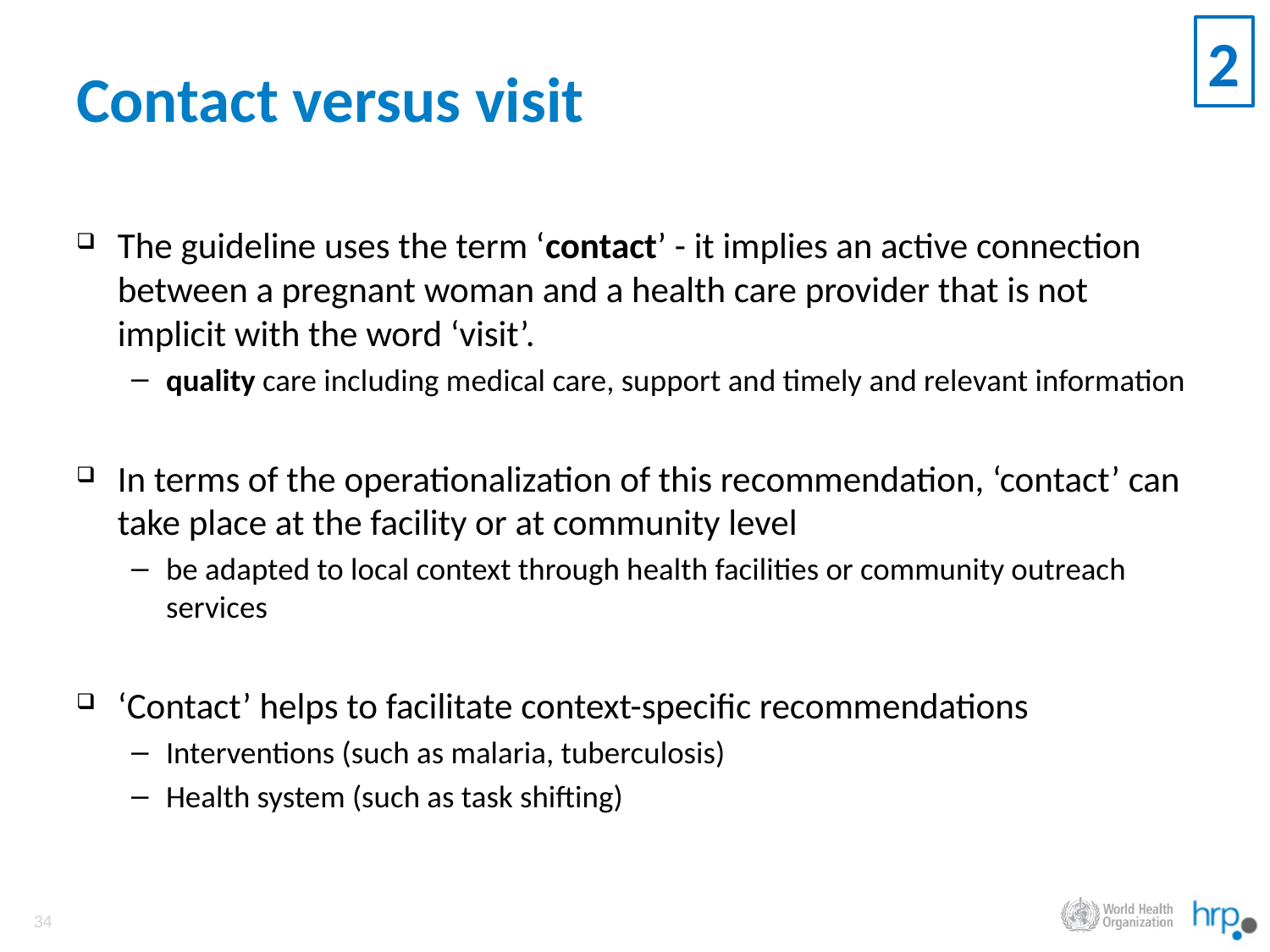

2
# Contact versus visit
The guideline uses the term ‘contact’ - it implies an active connection between a pregnant woman and a health care provider that is not implicit with the word ‘visit’.
quality care including medical care, support and timely and relevant information

In terms of the operationalization of this recommendation, ‘contact’ can take place at the facility or at community level
be adapted to local context through health facilities or community outreach services

‘Contact’ helps to facilitate context-specific recommendations
Interventions (such as malaria, tuberculosis)
Health system (such as task shifting)